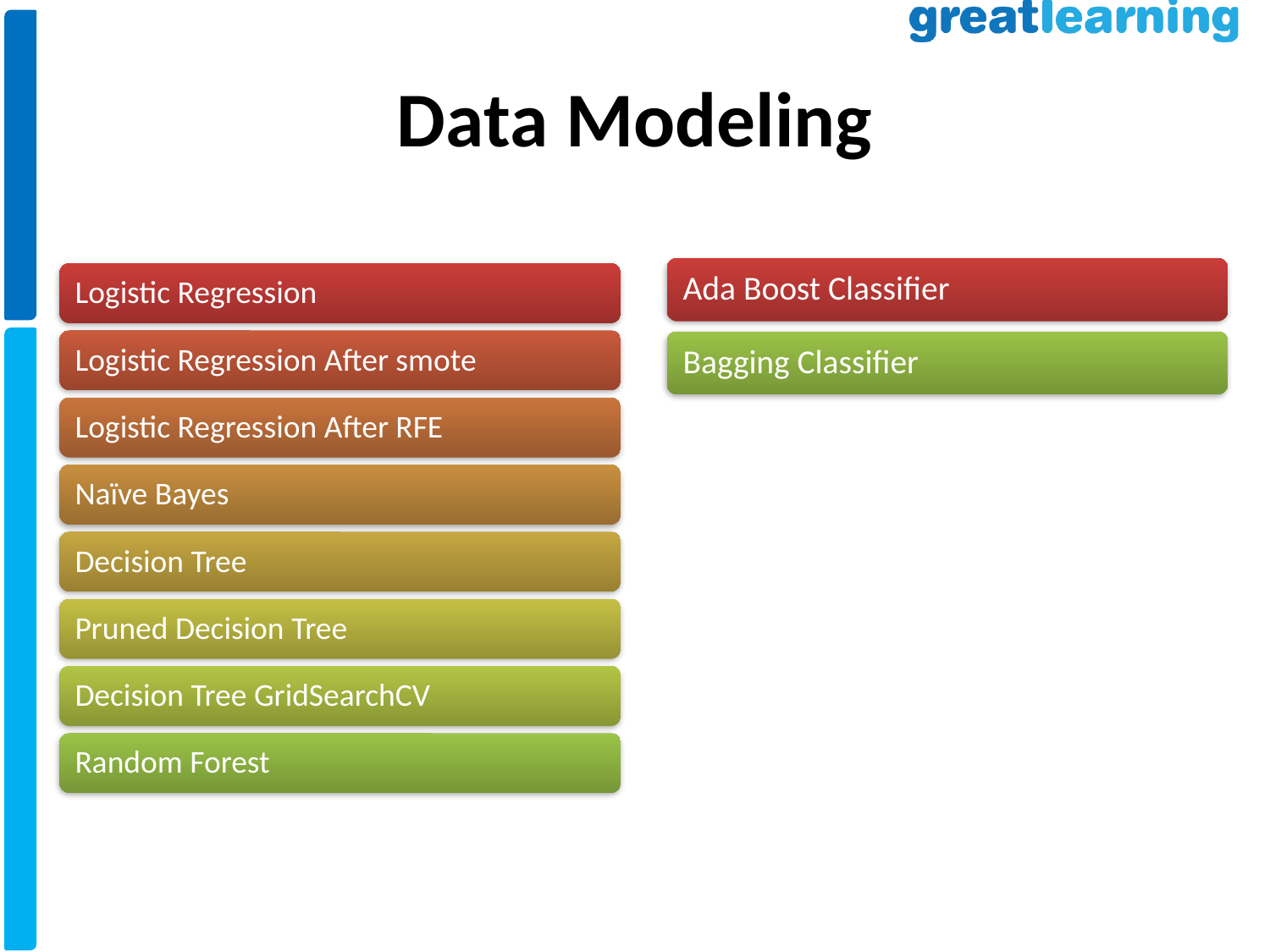

# Data Modeling
Logistic Regression
Logistic Regression After smote
Logistic Regression After RFE
Naïve Bayes
Decision Tree
Pruned Decision Tree
Decision Tree GridSearchCV
Random Forest
Ada Boost Classifier
Bagging Classifier